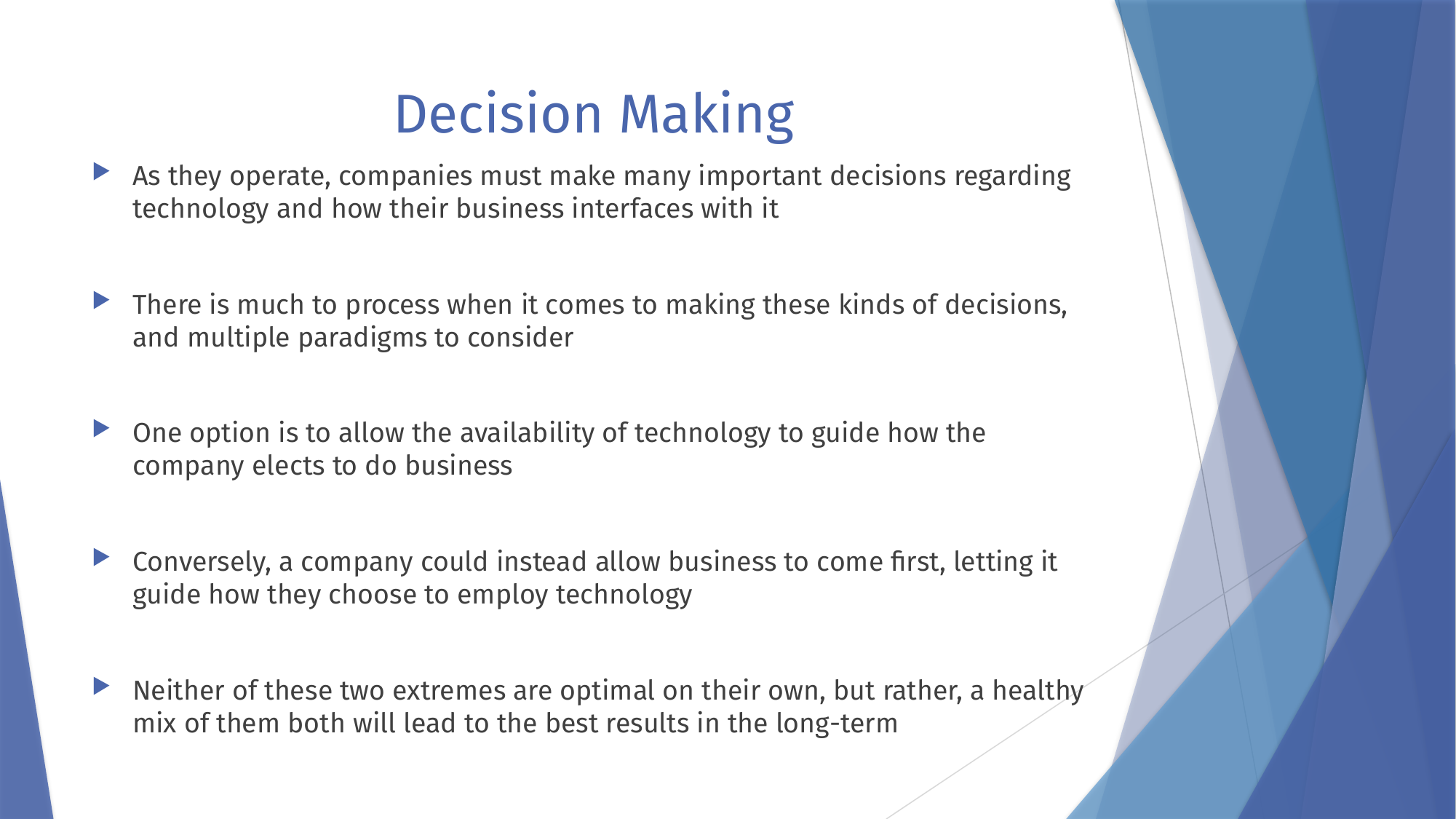

# Decision Making
As they operate, companies must make many important decisions regarding technology and how their business interfaces with it

There is much to process when it comes to making these kinds of decisions, and multiple paradigms to consider

One option is to allow the availability of technology to guide how the company elects to do business

Conversely, a company could instead allow business to come first, letting it guide how they choose to employ technology

Neither of these two extremes are optimal on their own, but rather, a healthy mix of them both will lead to the best results in the long-term